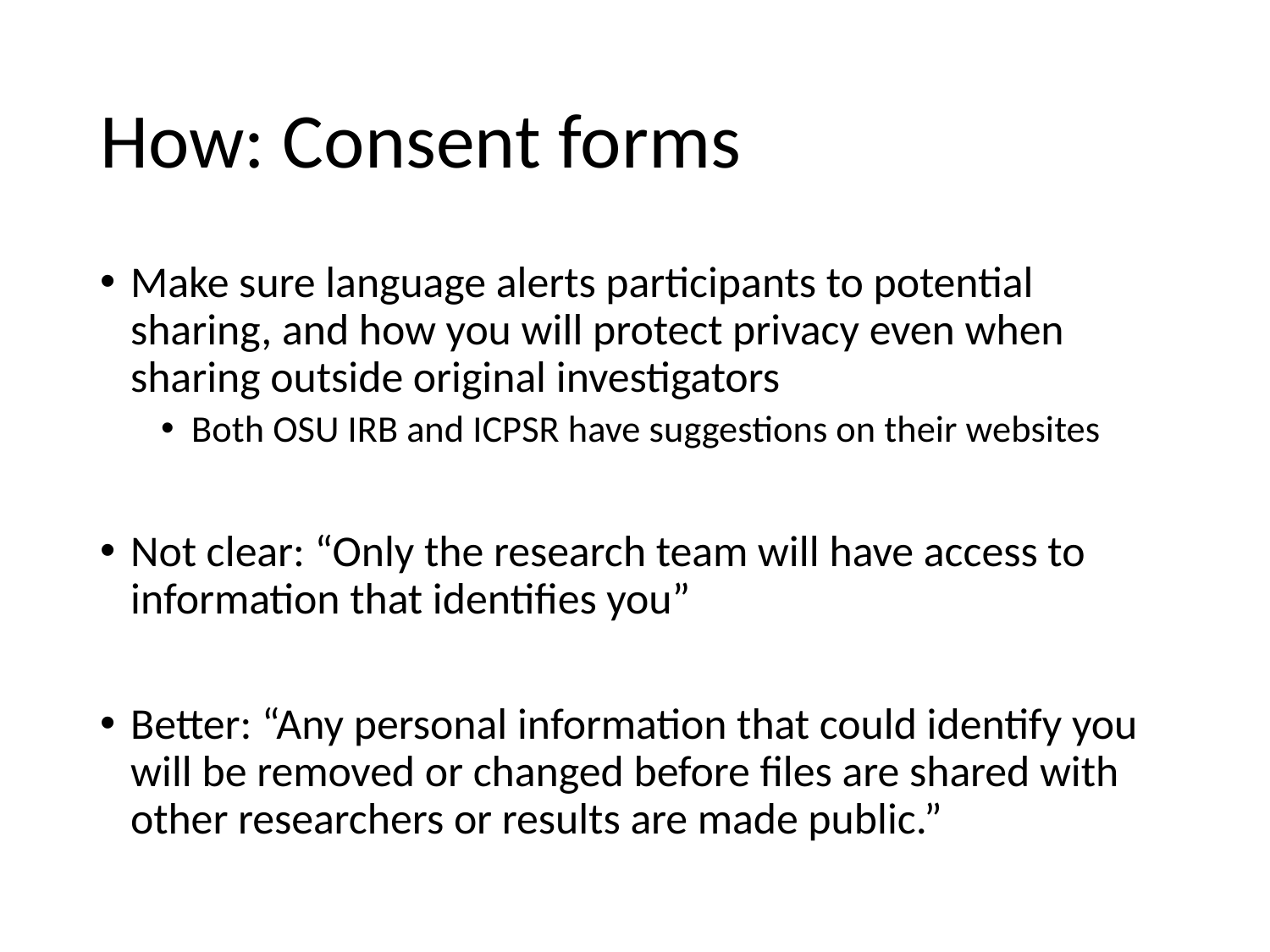

# How: Consent forms
Make sure language alerts participants to potential sharing, and how you will protect privacy even when sharing outside original investigators
Both OSU IRB and ICPSR have suggestions on their websites

Not clear: “Only the research team will have access to information that identifies you”

Better: “Any personal information that could identify you will be removed or changed before files are shared with other researchers or results are made public.”